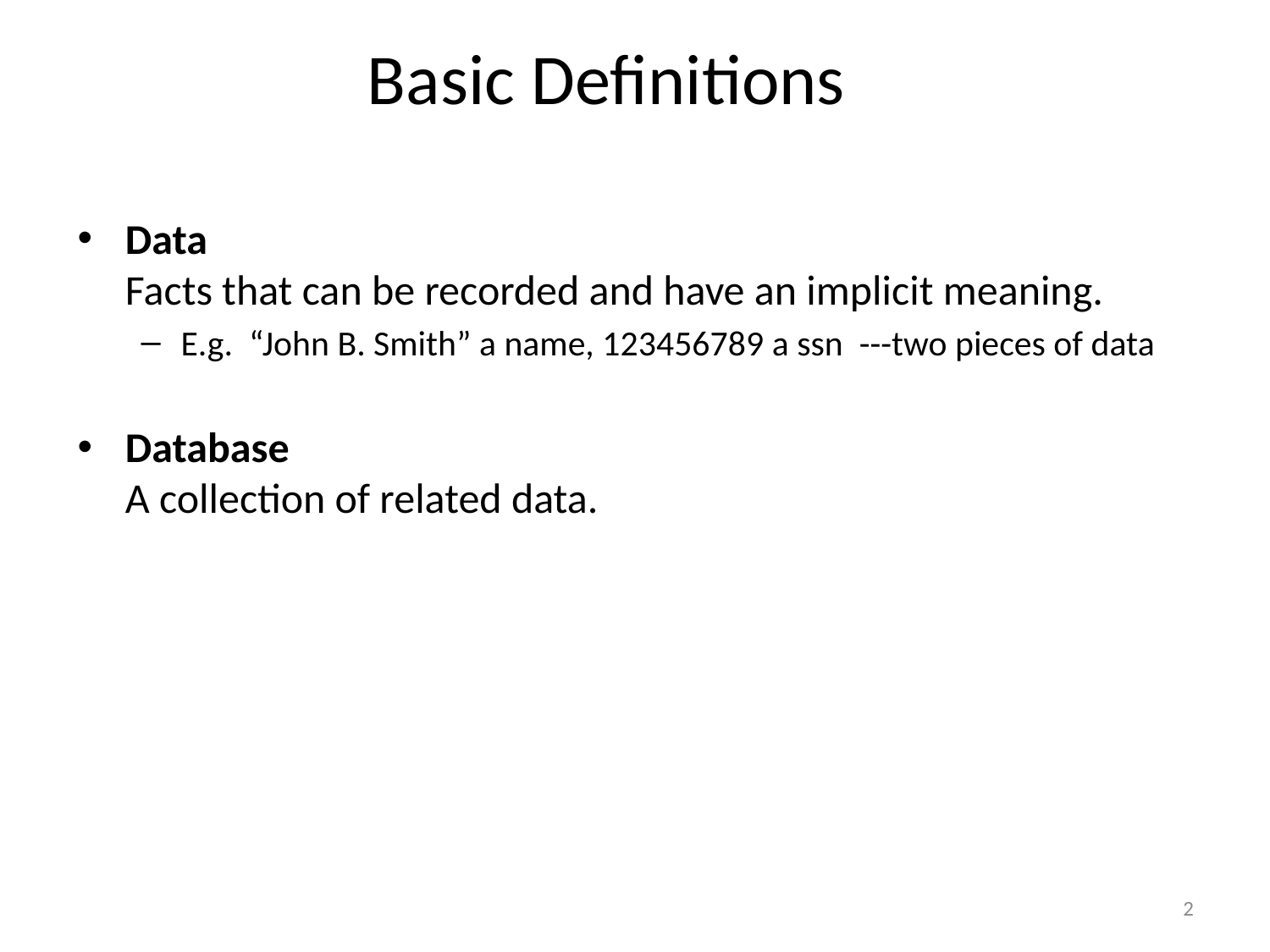

# Basic Definitions

Data
Facts that can be recorded and have an implicit meaning.
E.g.  “John B. Smith” a name, 123456789 a ssn  ---two pieces of data

Database
A collection of related data.

2